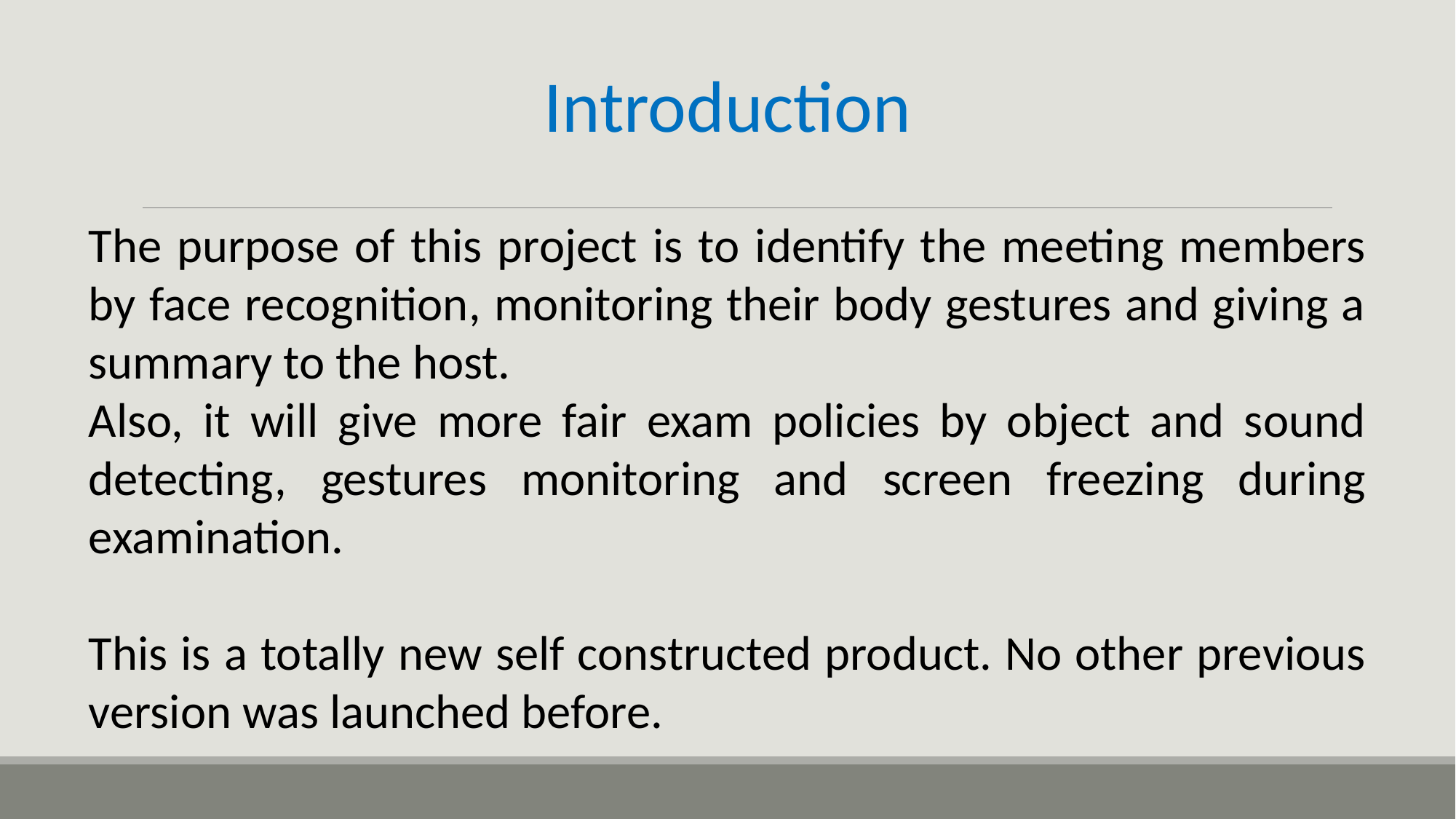

Introduction
The purpose of this project is to identify the meeting members by face recognition, monitoring their body gestures and giving a summary to the host.
Also, it will give more fair exam policies by object and sound detecting, gestures monitoring and screen freezing during examination.

This is a totally new self constructed product. No other previous version was launched before.